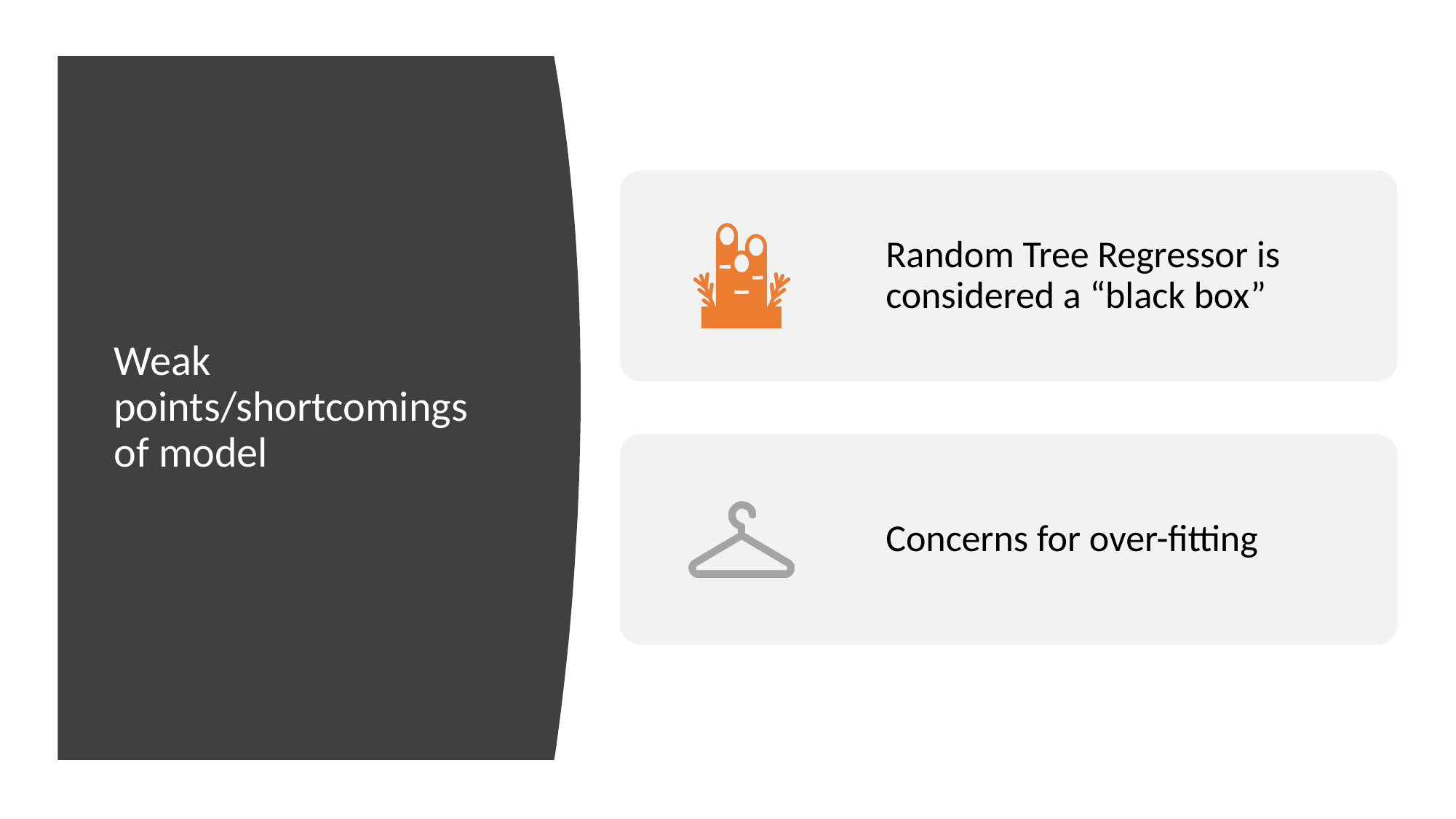

Random Tree Regressor is considered a “black box”
Concerns for over-fitting

# Weak points/shortcomings of model